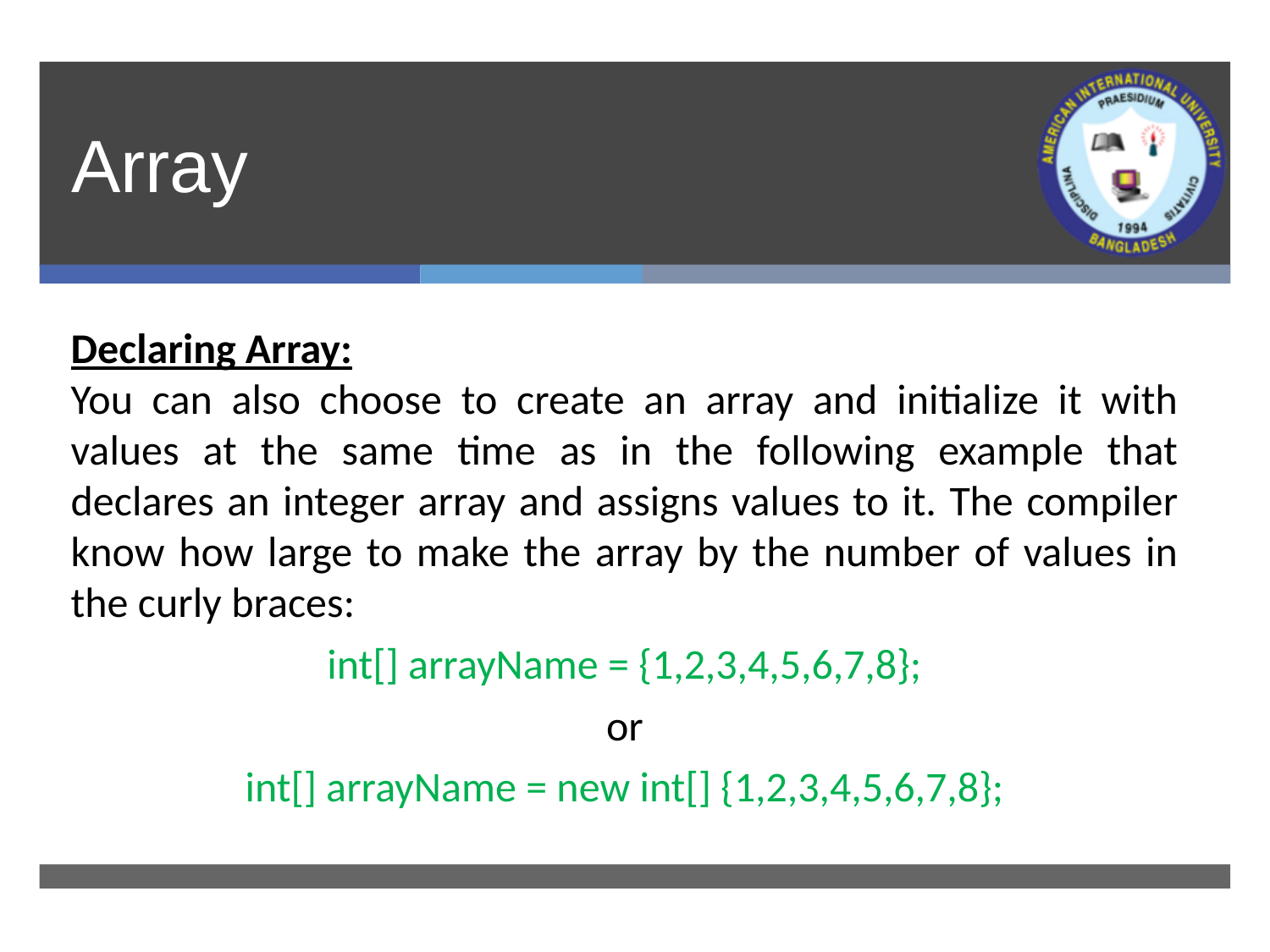

# Array
Declaring Array:
You can also choose to create an array and initialize it with values at the same time as in the following example that declares an integer array and assigns values to it. The compiler know how large to make the array by the number of values in the curly braces:
int[] arrayName = {1,2,3,4,5,6,7,8};
or
int[] arrayName = new int[] {1,2,3,4,5,6,7,8};